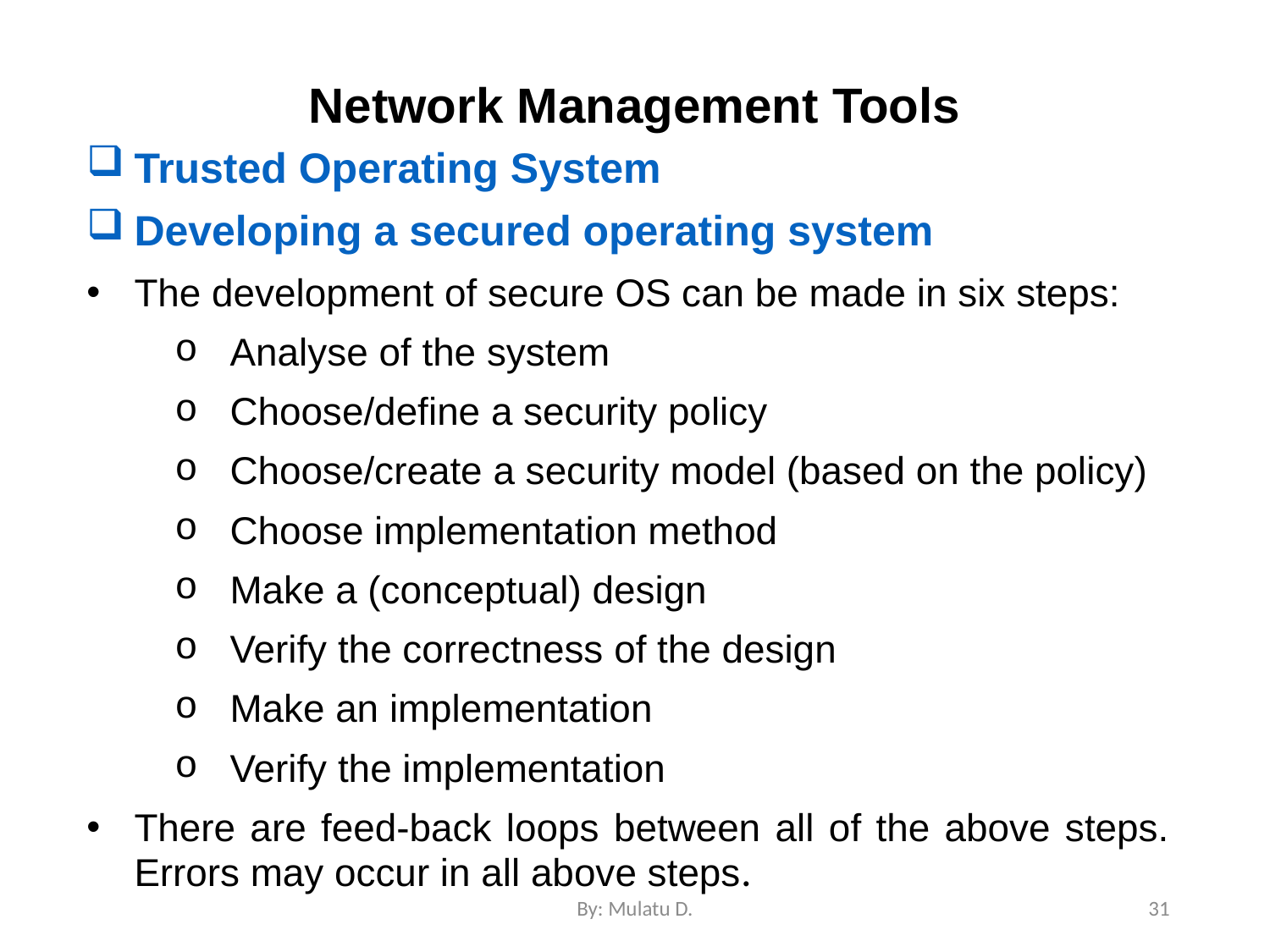

# Network Management Tools
Trusted Operating System
Developing a secured operating system
The development of secure OS can be made in six steps:
Analyse of the system
Choose/define a security policy
Choose/create a security model (based on the policy)
Choose implementation method
Make a (conceptual) design
Verify the correctness of the design
Make an implementation
Verify the implementation
There are feed-back loops between all of the above steps. Errors may occur in all above steps.
By: Mulatu D.
31